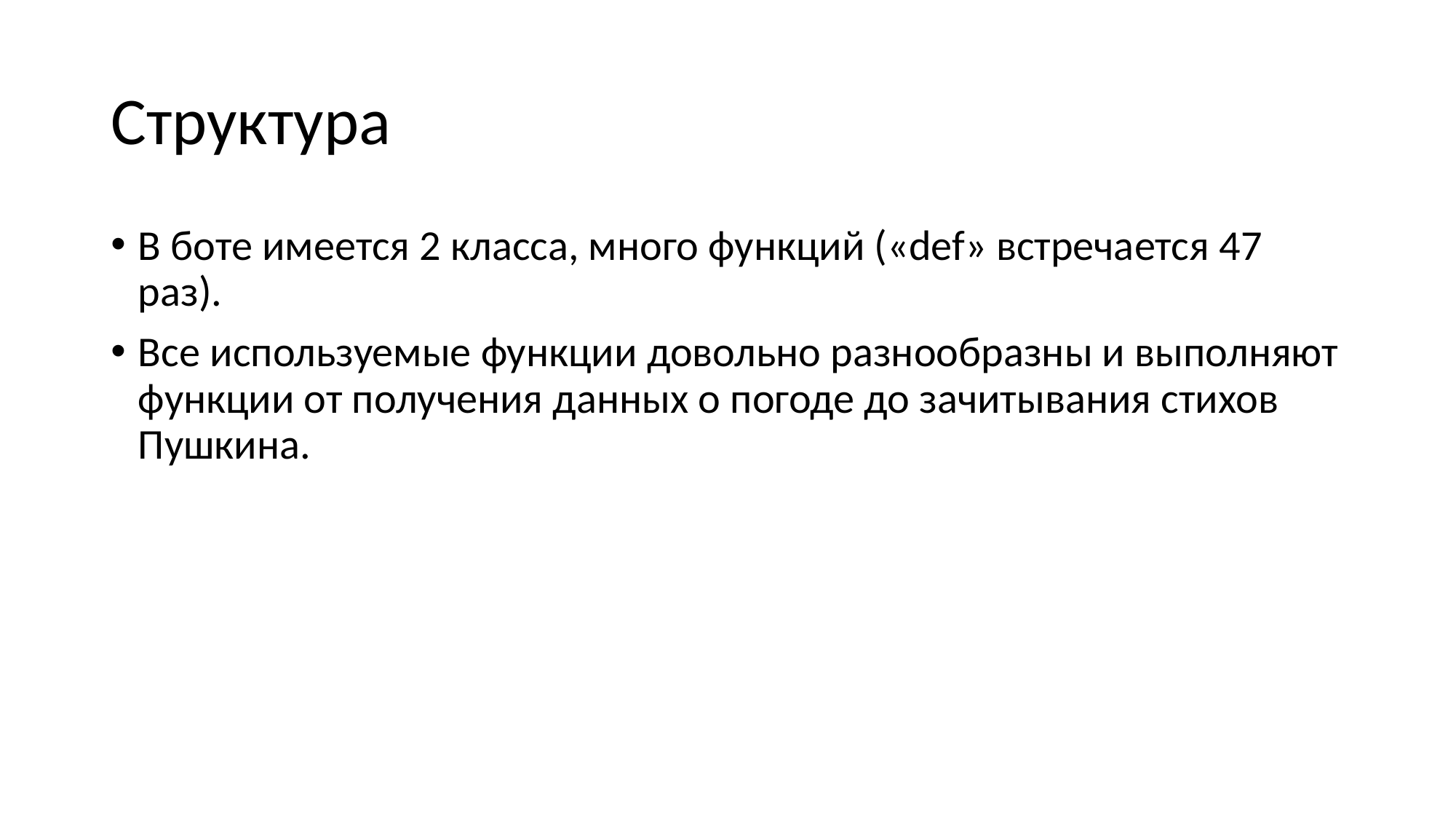

# Структура
В боте имеется 2 класса, много функций («def» встречается 47 раз).
Все используемые функции довольно разнообразны и выполняют функции от получения данных о погоде до зачитывания стихов Пушкина.